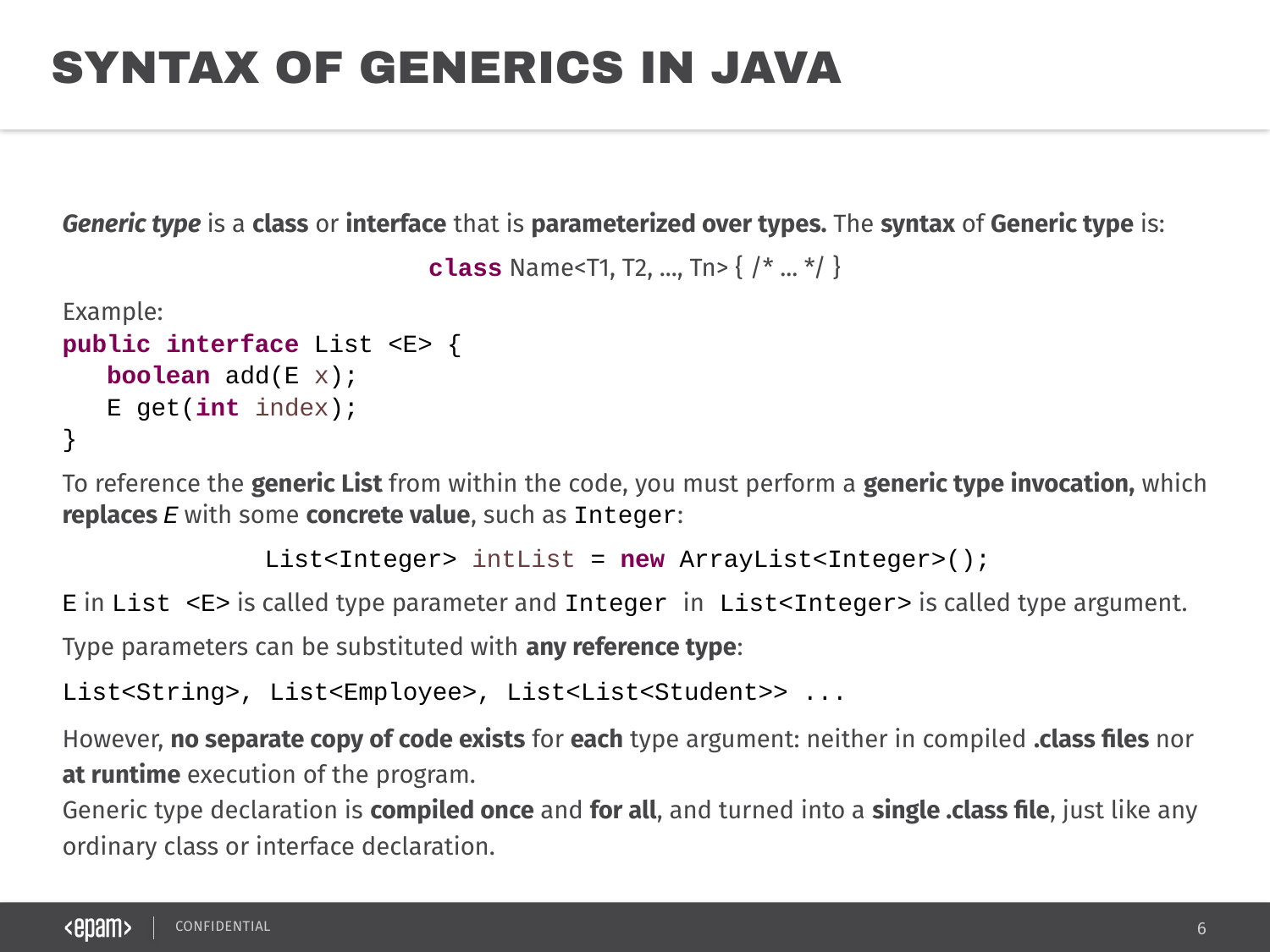

SYNTAX OF GENERICS IN JAVA
Generic type is a class or interface that is parameterized over types. The syntax of Generic type is:
class Name<T1, T2, ..., Tn> { /* ... */ }
Example:
public interface List <E> {
   boolean add(E x);
   E get(int index);
}
To reference the generic List from within the code, you must perform a generic type invocation, which replaces E with some concrete value, such as Integer:
List<Integer> intList = new ArrayList<Integer>();
E in List <E> is called type parameter and Integer in List<Integer> is called type argument.
Type parameters can be substituted with any reference type:
List<String>, List<Employee>, List<List<Student>> ...
However, no separate copy of code exists for each type argument: neither in compiled .class files nor at runtime execution of the program.
Generic type declaration is compiled once and for all, and turned into a single .class file, just like any ordinary class or interface declaration.